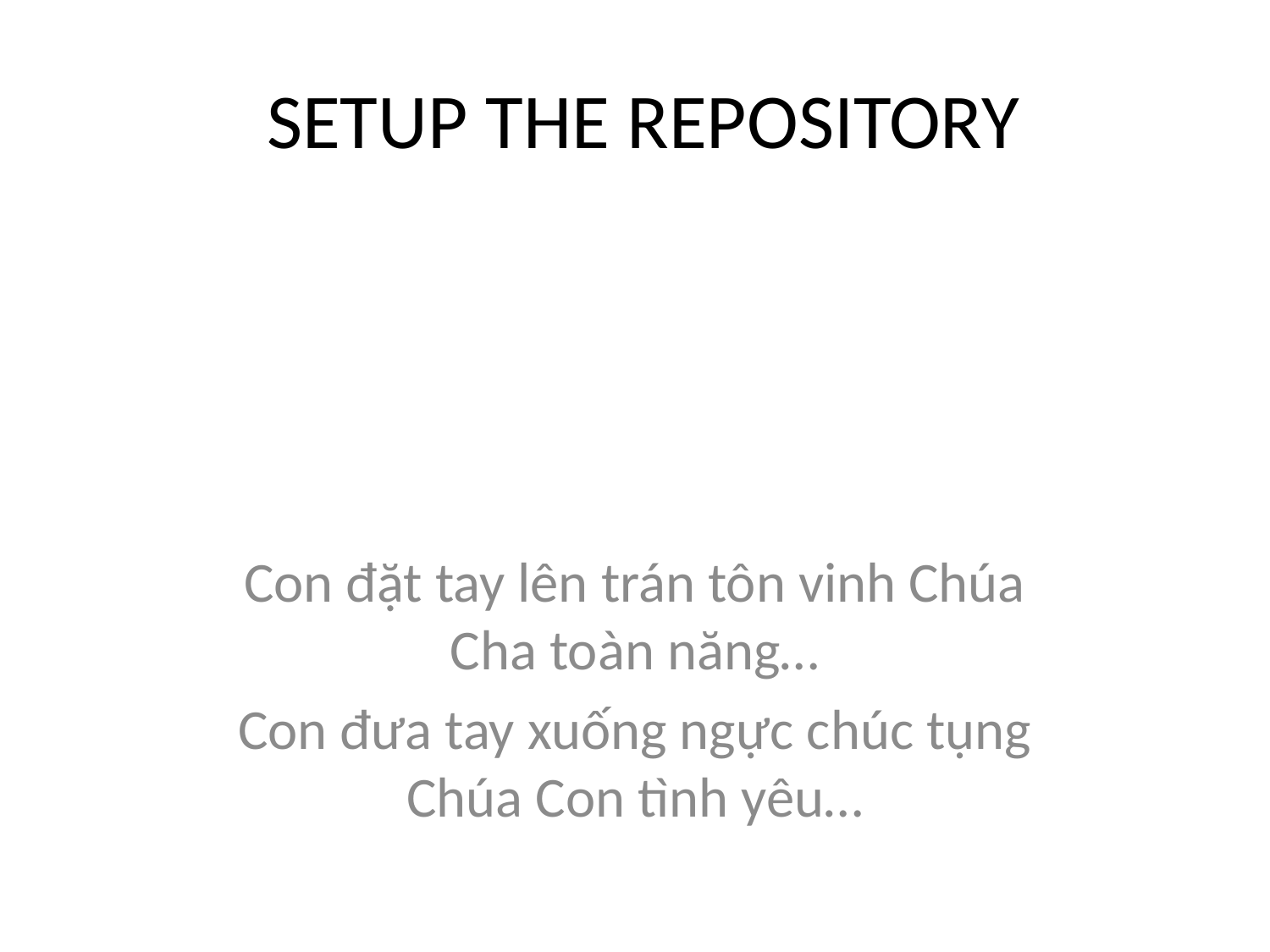

# SETUP THE REPOSITORY
Con đặt tay lên trán tôn vinh Chúa Cha toàn năng…
Con đưa tay xuống ngực chúc tụng Chúa Con tình yêu…